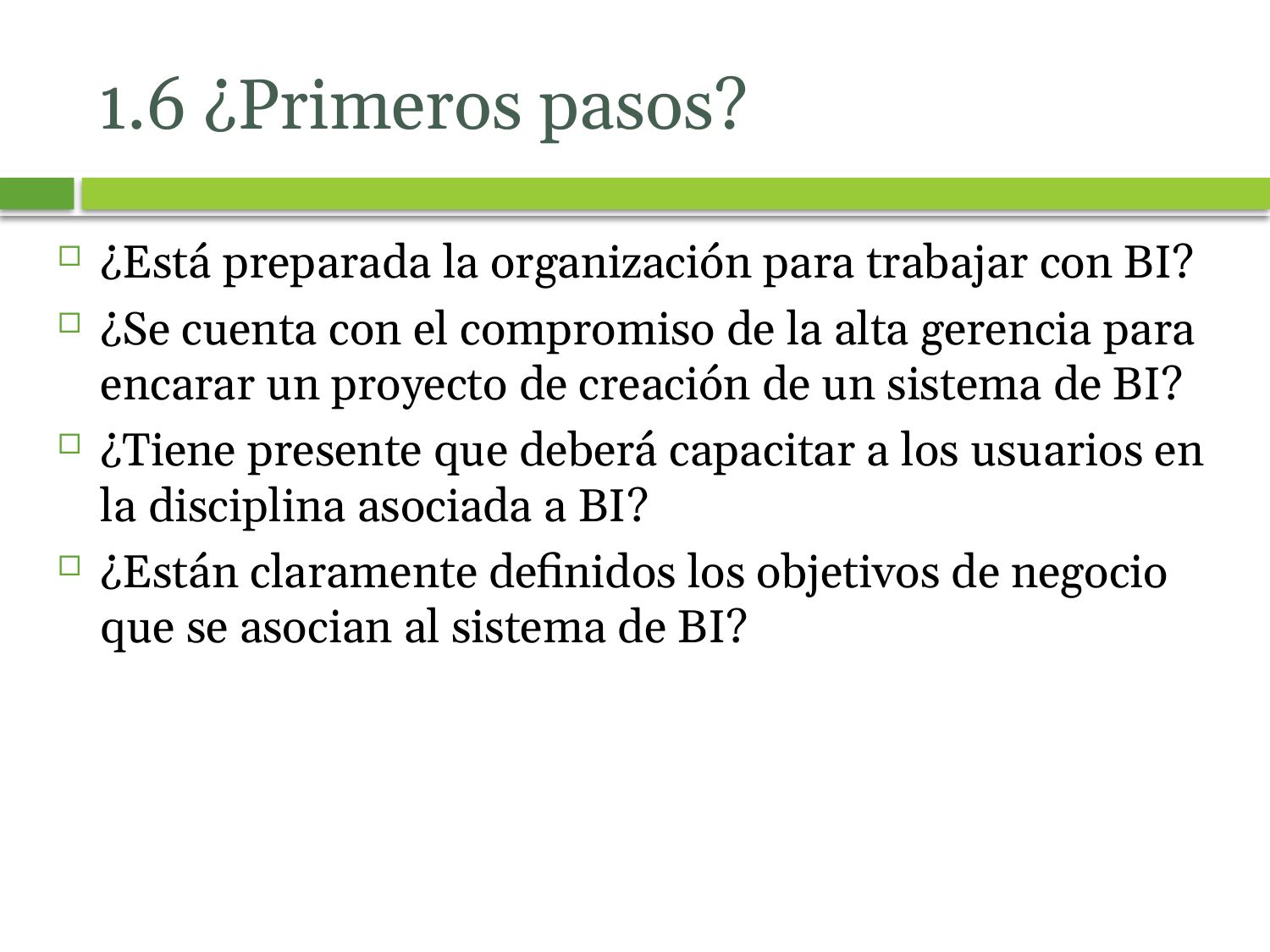

# 1.6 ¿Primeros pasos?
¿Está preparada la organización para trabajar con BI?
¿Se cuenta con el compromiso de la alta gerencia para encarar un proyecto de creación de un sistema de BI?
¿Tiene presente que deberá capacitar a los usuarios en la disciplina asociada a BI?
¿Están claramente definidos los objetivos de negocio que se asocian al sistema de BI?